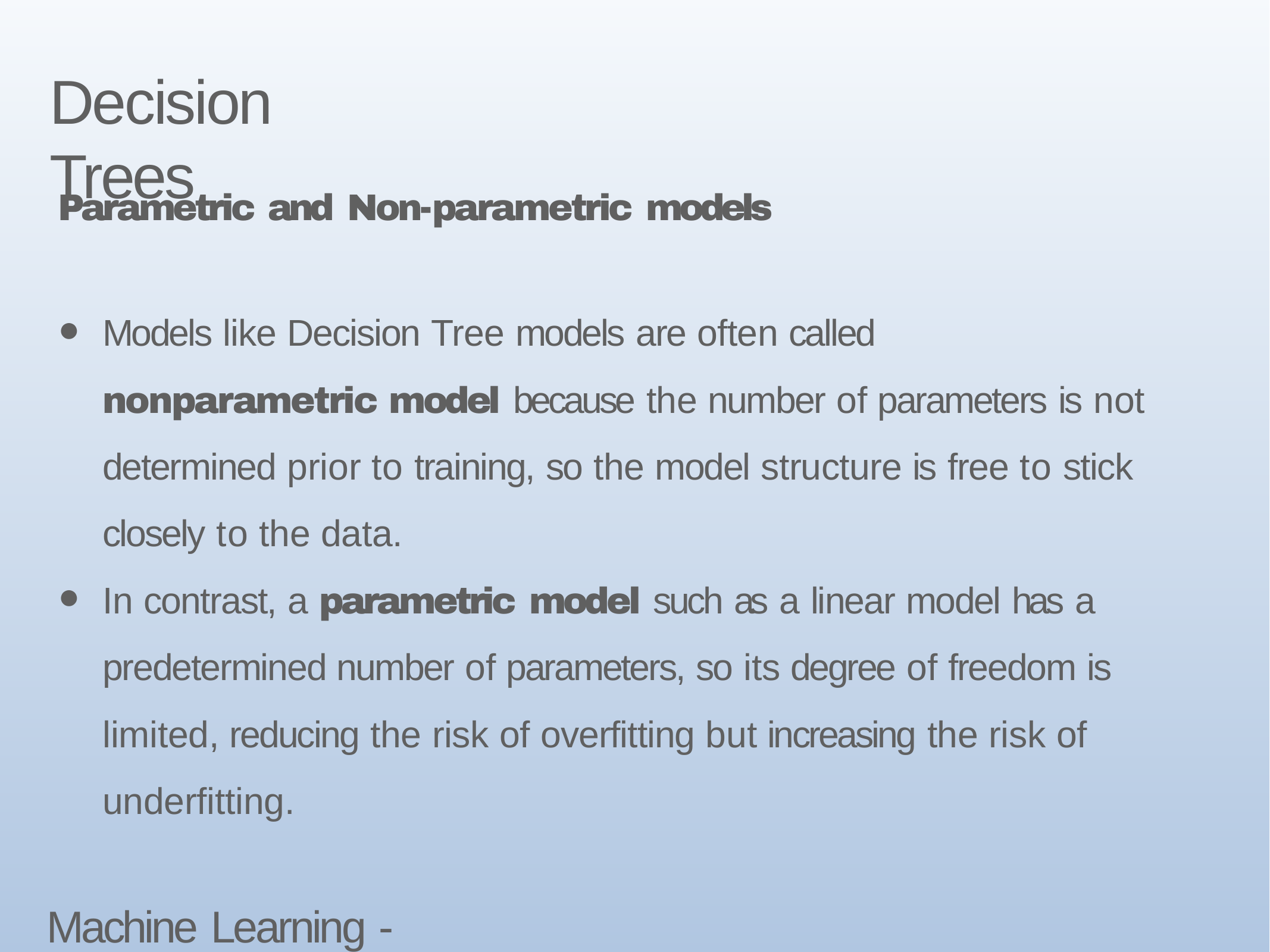

# Decision Trees
Parametric and Non-parametric models

Models like Decision Tree models are often called nonparametric model because the number of parameters is not determined prior to training, so the model structure is free to stick closely to the data.
In contrast, a parametric model such as a linear model has a predetermined number of parameters, so its degree of freedom is limited, reducing the risk of overfitting but increasing the risk of underfitting.
Machine Learning - Classfication